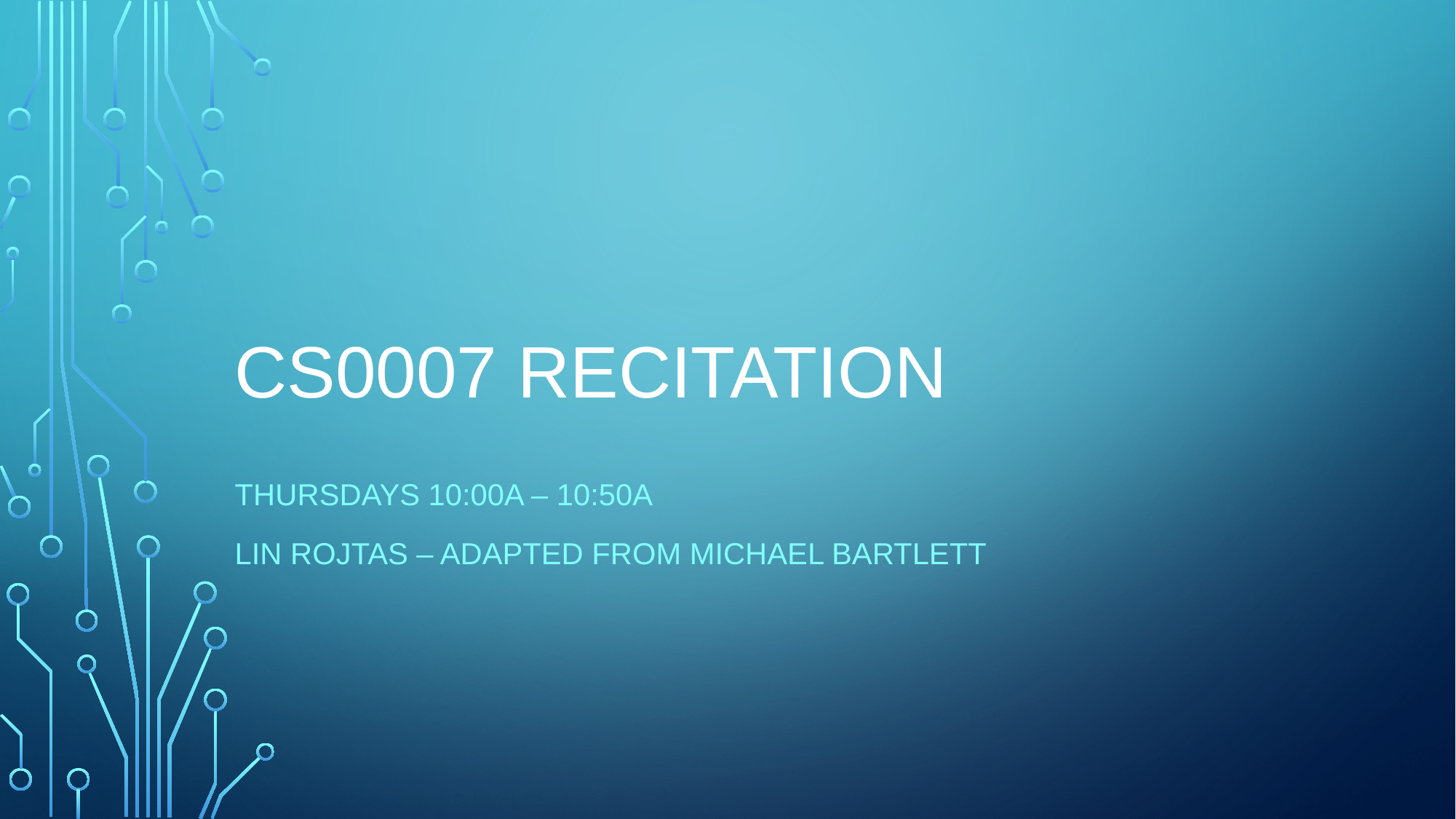

# CS0007 Recitation
Thursdays 10:00A – 10:50A
Lin Rojtas – Adapted from Michael Bartlett